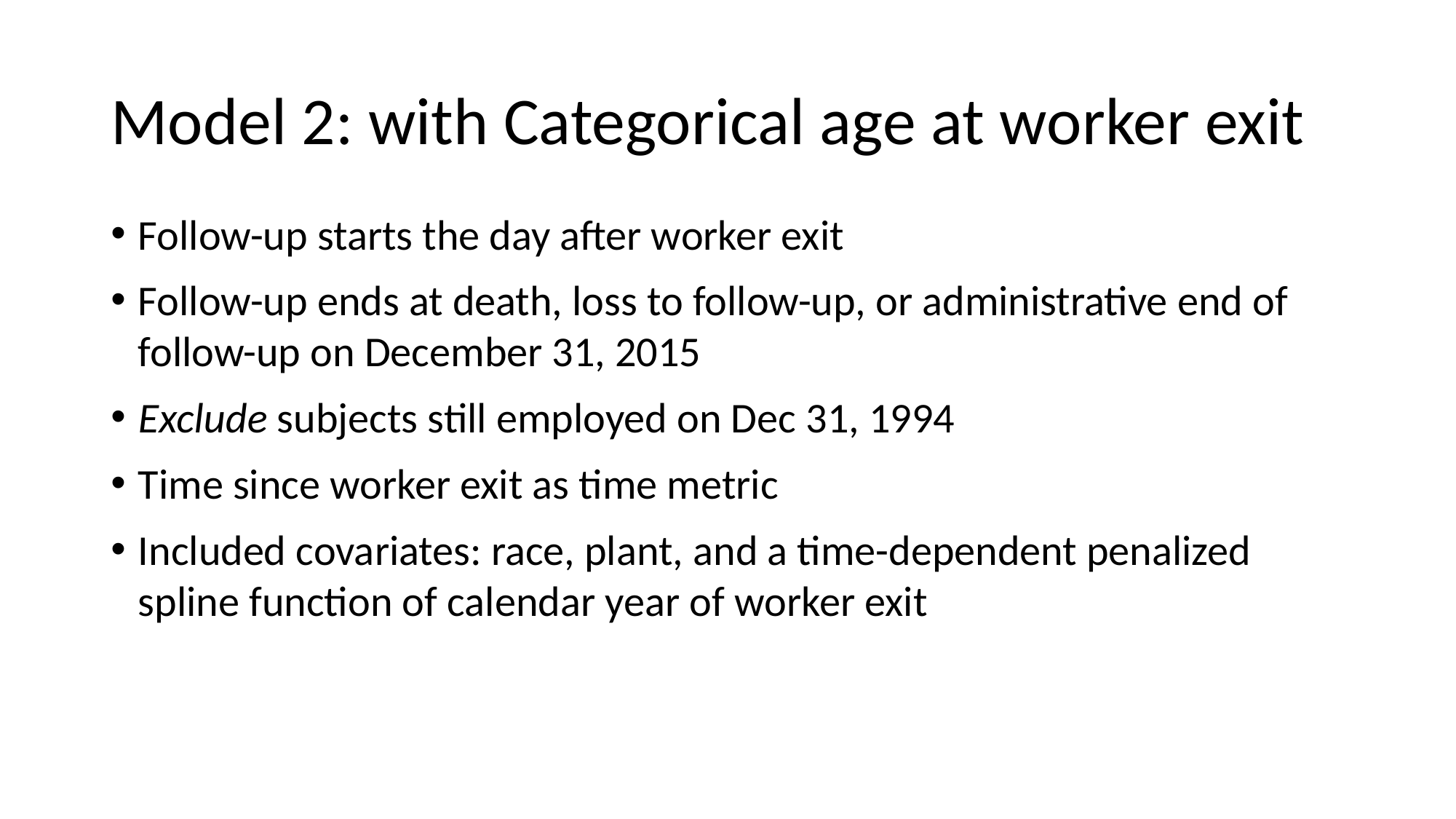

# Model 2: with Categorical age at worker exit
Follow-up starts the day after worker exit
Follow-up ends at death, loss to follow-up, or administrative end of follow-up on December 31, 2015
Exclude subjects still employed on Dec 31, 1994
Time since worker exit as time metric
Included covariates: race, plant, and a time-dependent penalized spline function of calendar year of worker exit